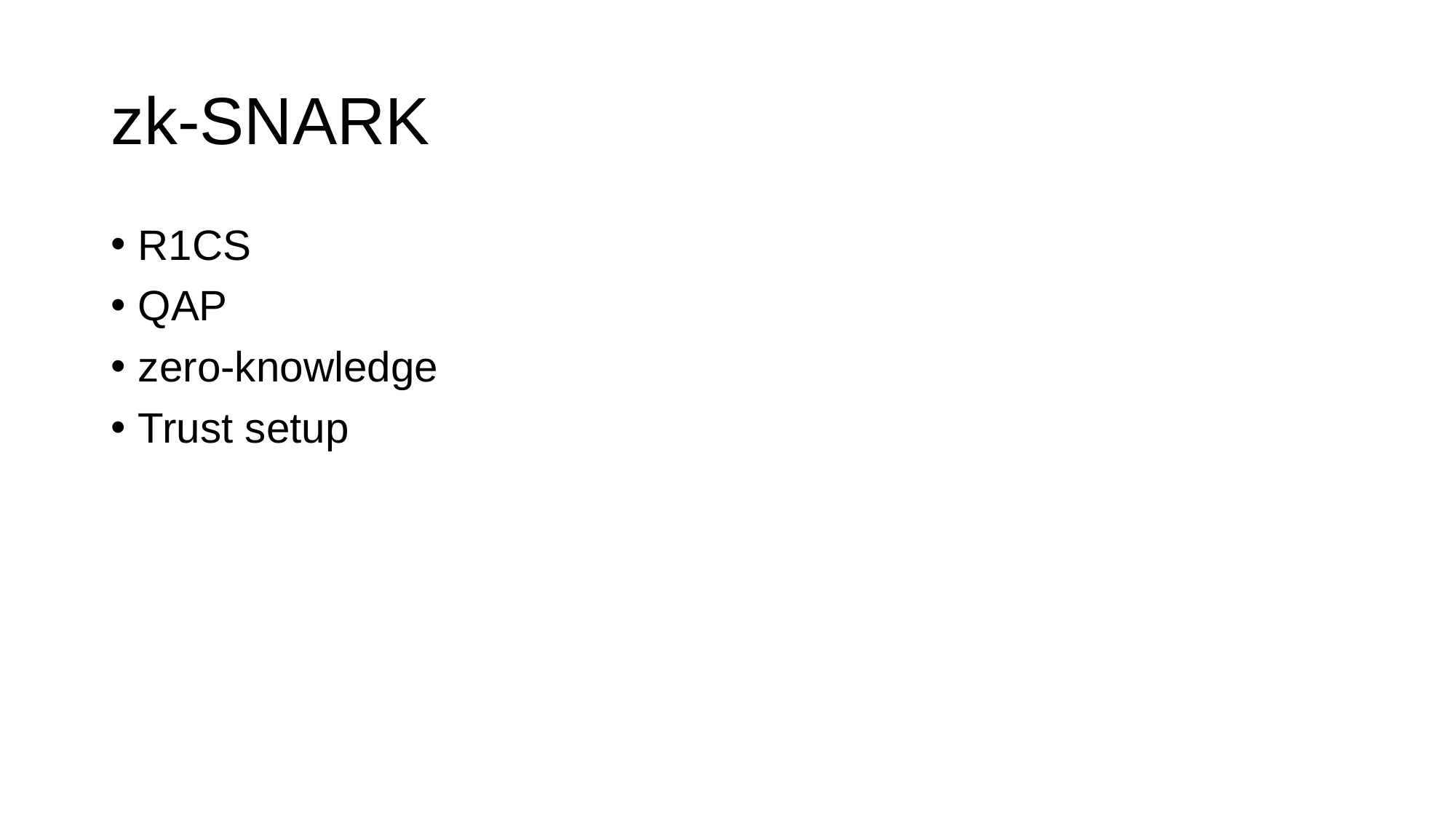

# zk-SNARK
R1CS
QAP
zero-knowledge
Trust setup